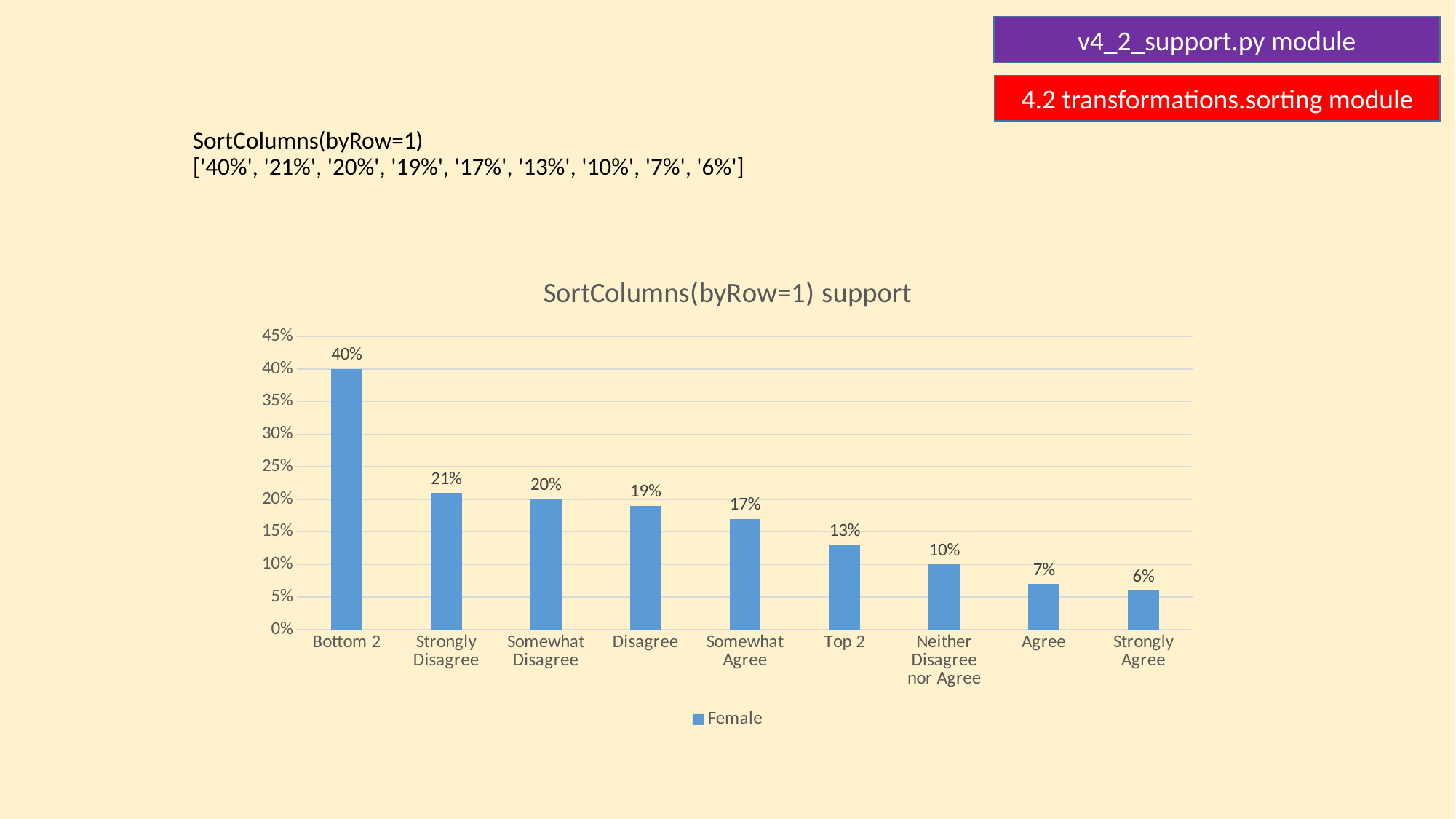

4.2 transformations.sorting module
# SortColumns(byRow=1)
['40%', '21%', '20%', '19%', '17%', '13%', '10%', '7%', '6%']

### Chart: SortColumns(byRow=1) support

| Category | Female |
|---|---|
| Bottom 2 | 0.4 |
| Strongly Disagree | 0.21 |
| Somewhat Disagree | 0.2 |
| Disagree | 0.19 |
| Somewhat Agree | 0.17 |
| Top 2 | 0.13 |
| Neither Disagree nor Agree | 0.1 |
| Agree | 0.07 |
| Strongly Agree | 0.06 |